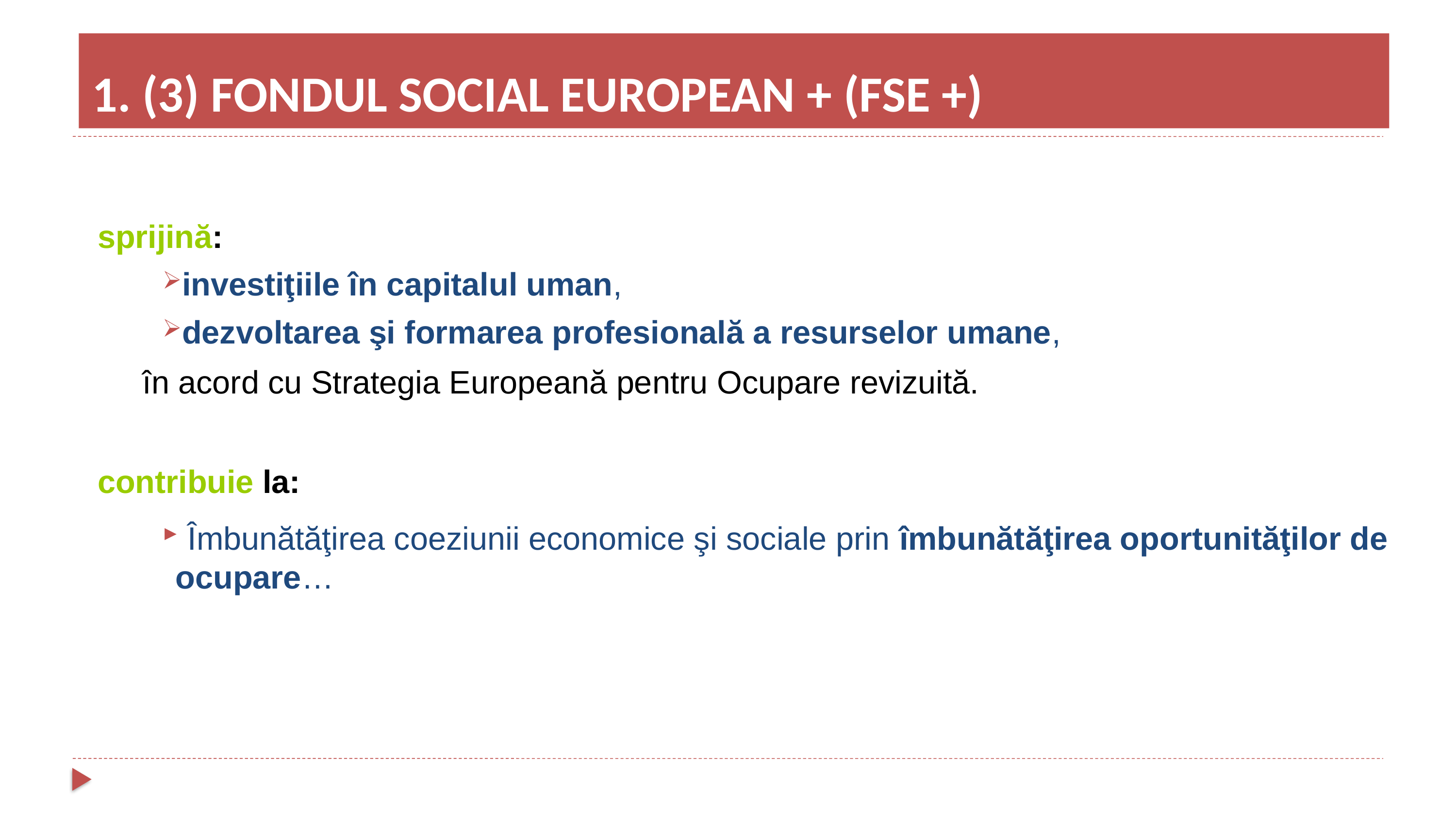

1. (3) FONDUL SOCIAL EUROPEAN + (FSE +)
sprijină:
investiţiile în capitalul uman,
dezvoltarea şi formarea profesională a resurselor umane,
     în acord cu Strategia Europeană pentru Ocupare revizuită.

contribuie la:
 Îmbunătăţirea coeziunii economice şi sociale prin îmbunătăţirea oportunităţilor de ocupare…